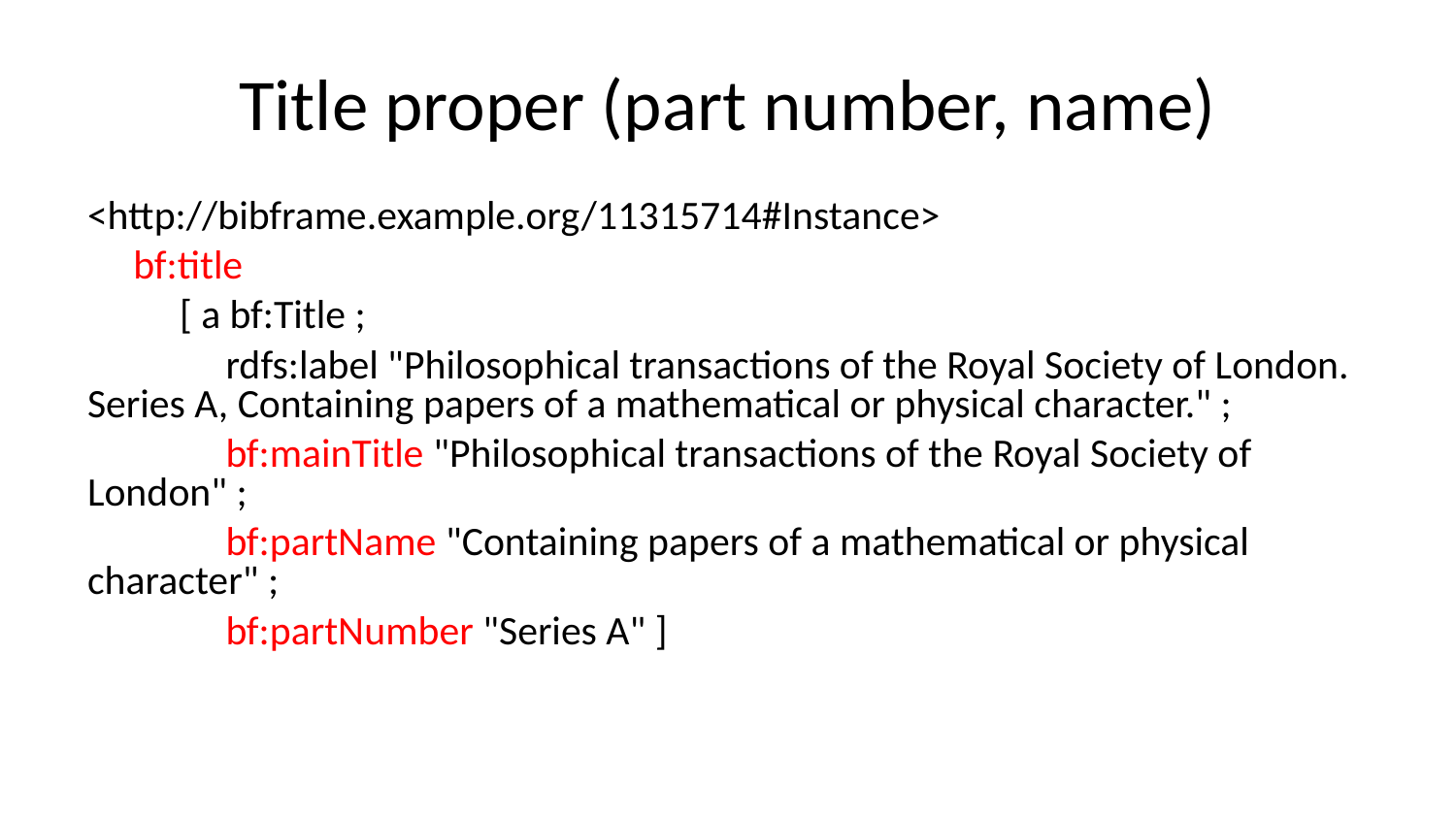

# Title proper (part number, name)
<http://bibframe.example.org/11315714#Instance>
     bf:title
          [ a bf:Title ;
               rdfs:label "Philosophical transactions of the Royal Society of London. Series A, Containing papers of a mathematical or physical character." ;
               bf:mainTitle "Philosophical transactions of the Royal Society of London" ;
               bf:partName "Containing papers of a mathematical or physical character" ;
               bf:partNumber "Series A" ]